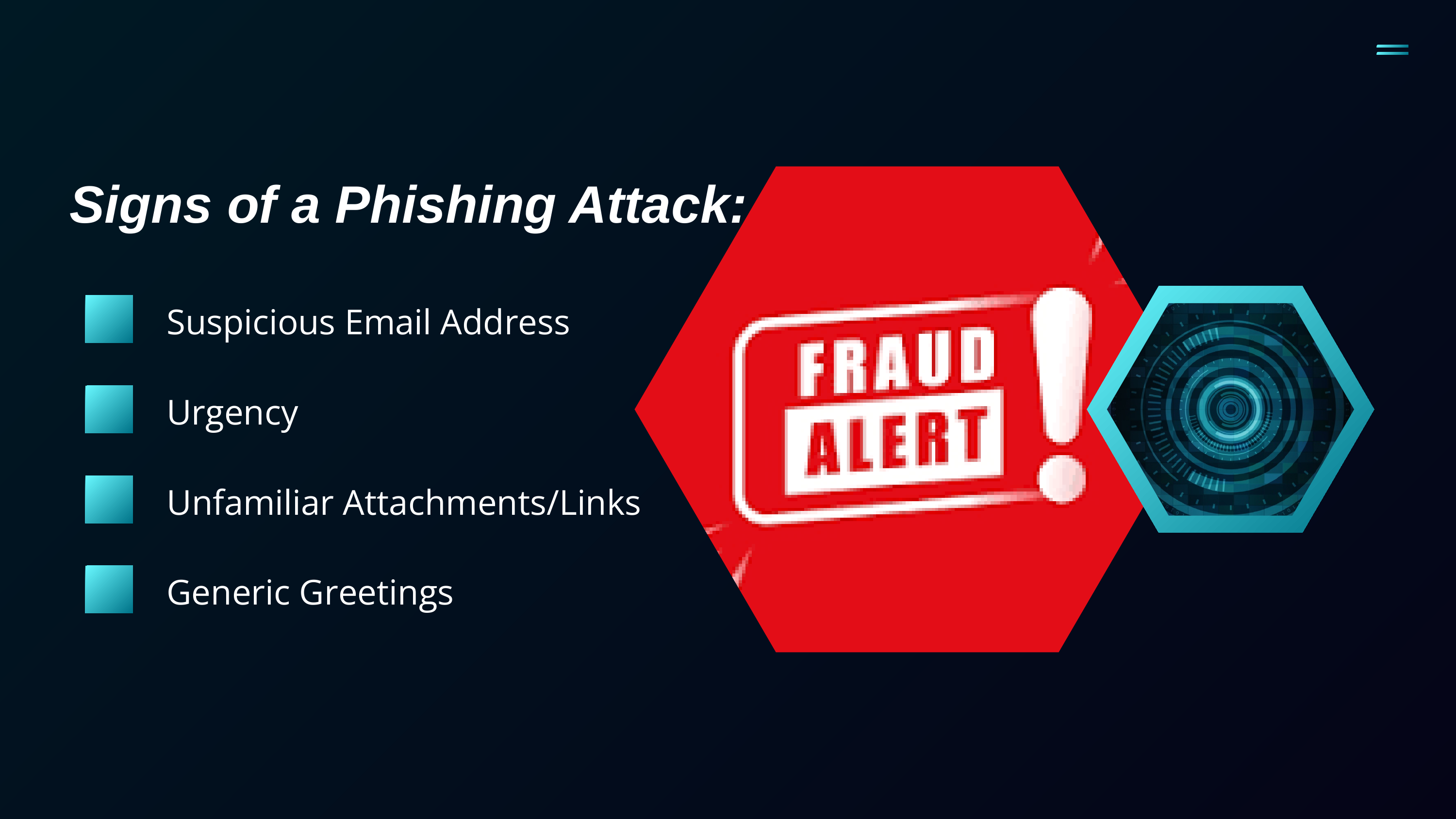

Signs of a Phishing Attack:

Suspicious Email Address

Urgency

Unfamiliar Attachments/Links

Generic Greetings